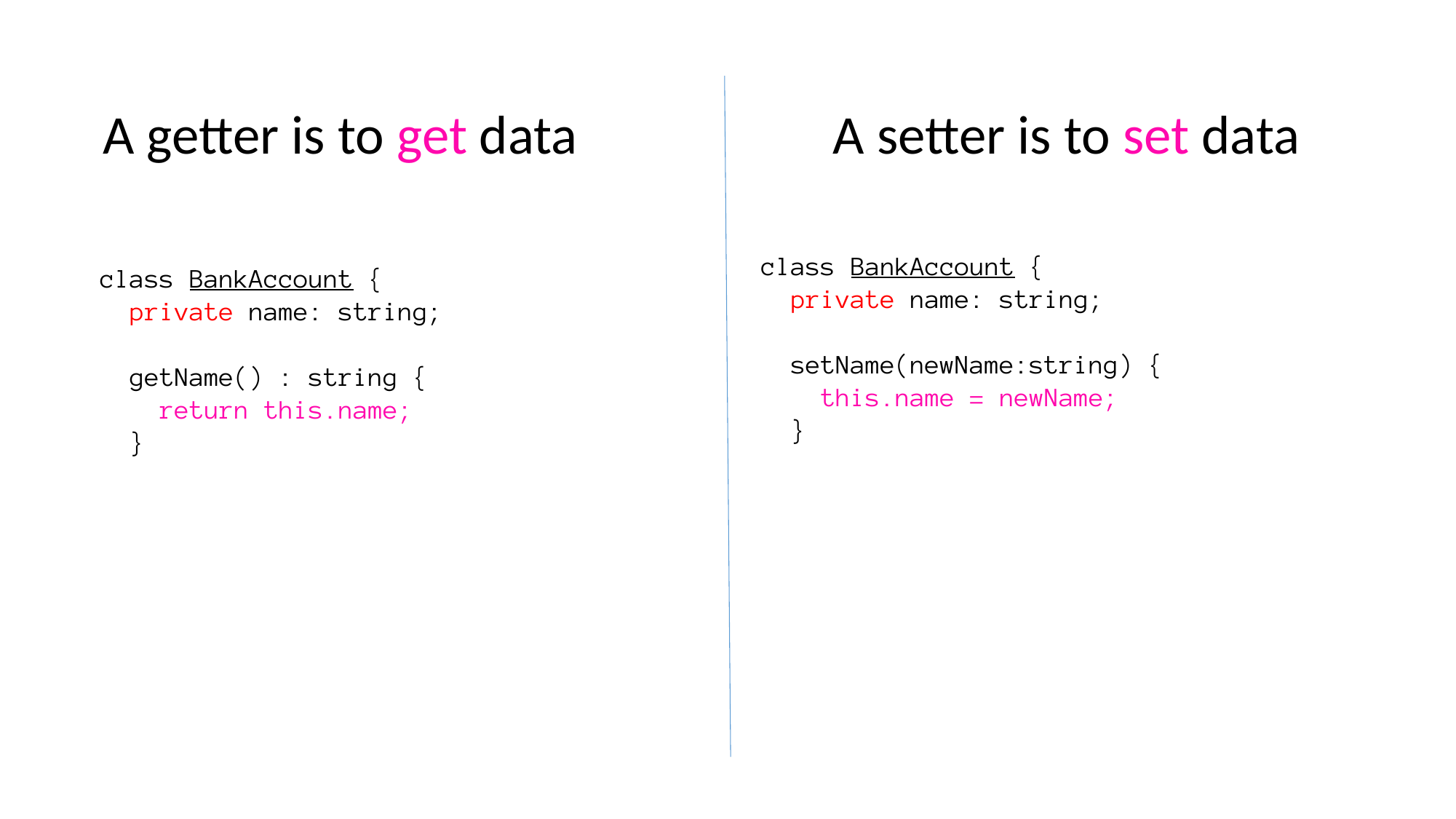

A setter is to set data
A getter is to get data
class BankAccount {
  private name: string;
 
  setName(newName:string) {
    this.name = newName;
  }
class BankAccount {
  private name: string;
 
  getName() : string {
    return this.name;
  }